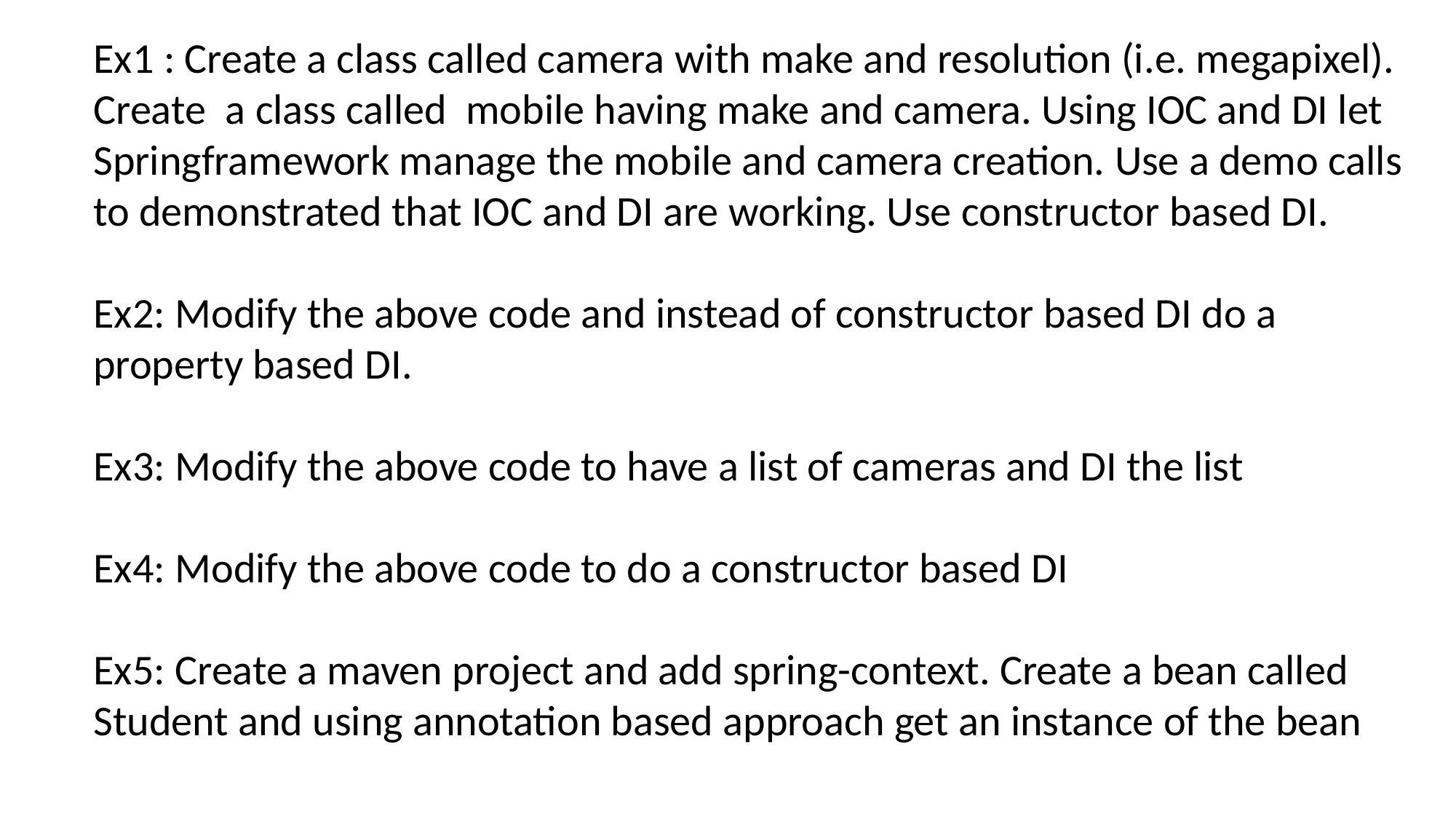

Ex1 : Create a class called camera with make and resolution (i.e. megapixel). Create  a class called  mobile having make and camera. Using IOC and DI let Springframework manage the mobile and camera creation. Use a demo calls to demonstrated that IOC and DI are working. Use constructor based DI.

Ex2: Modify the above code and instead of constructor based DI do a property based DI.

Ex3: Modify the above code to have a list of cameras and DI the list

Ex4: Modify the above code to do a constructor based DI

Ex5: Create a maven project and add spring-context. Create a bean called Student and using annotation based approach get an instance of the bean